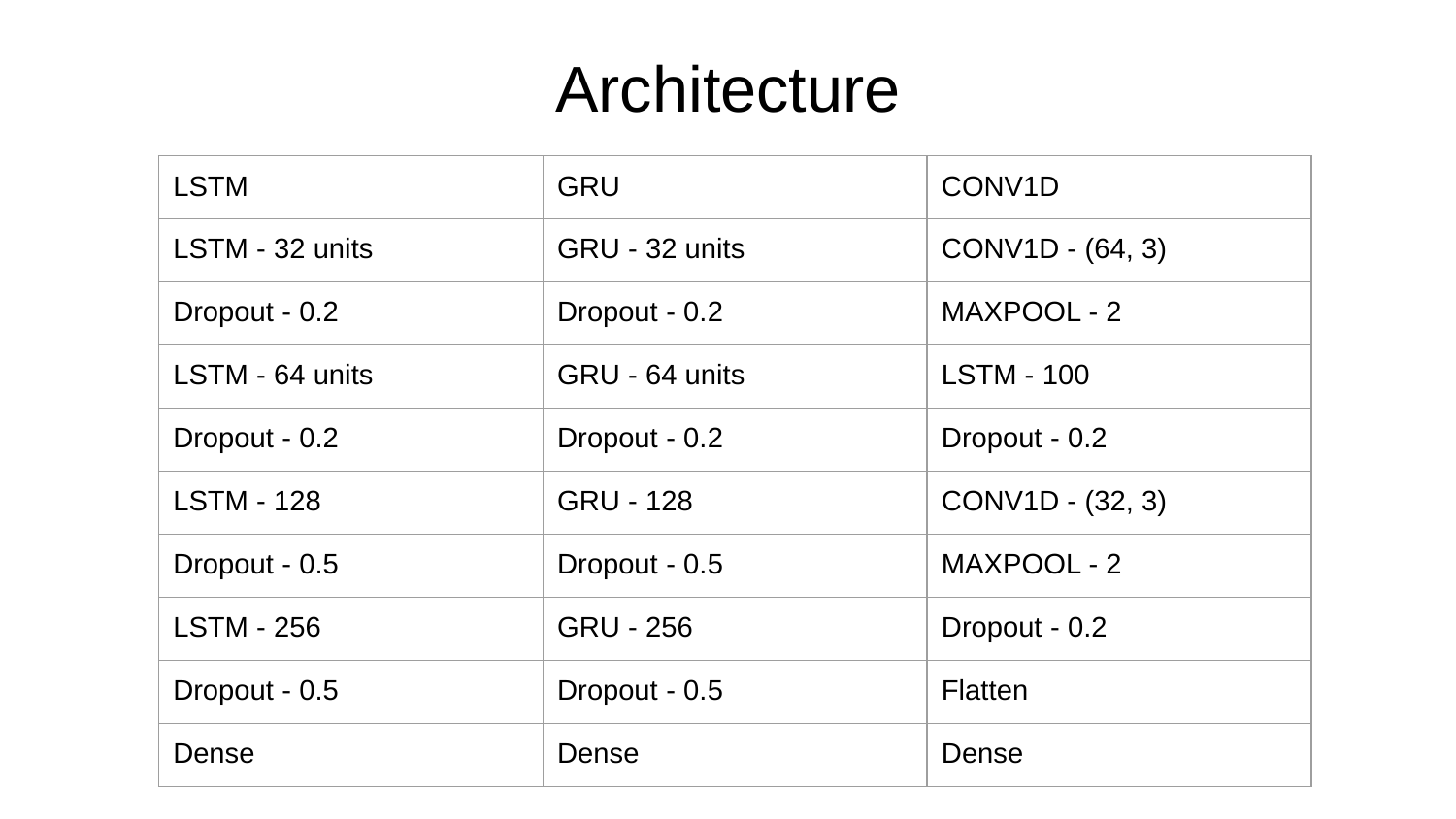

# Architecture
| LSTM | GRU | CONV1D |
| --- | --- | --- |
| LSTM - 32 units | GRU - 32 units | CONV1D - (64, 3) |
| Dropout - 0.2 | Dropout - 0.2 | MAXPOOL - 2 |
| LSTM - 64 units | GRU - 64 units | LSTM - 100 |
| Dropout - 0.2 | Dropout - 0.2 | Dropout - 0.2 |
| LSTM - 128 | GRU - 128 | CONV1D - (32, 3) |
| Dropout - 0.5 | Dropout - 0.5 | MAXPOOL - 2 |
| LSTM - 256 | GRU - 256 | Dropout - 0.2 |
| Dropout - 0.5 | Dropout - 0.5 | Flatten |
| Dense | Dense | Dense |